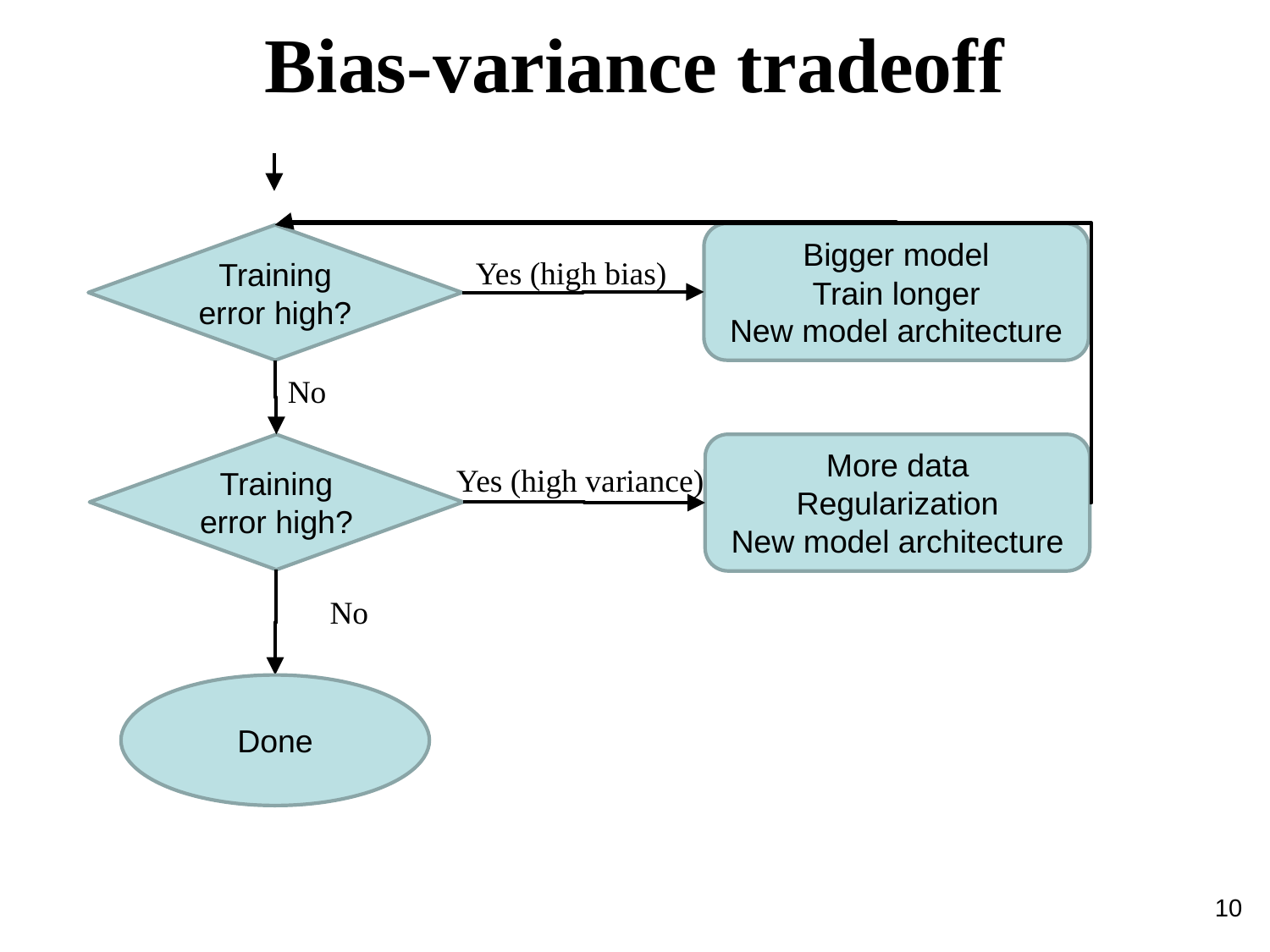

Bias-variance tradeoff
Bigger model
Train longer
New model architecture
Training error high?
Yes (high bias)
No
Training error high?
More data
Regularization
New model architecture
Yes (high variance)
No
Done
10